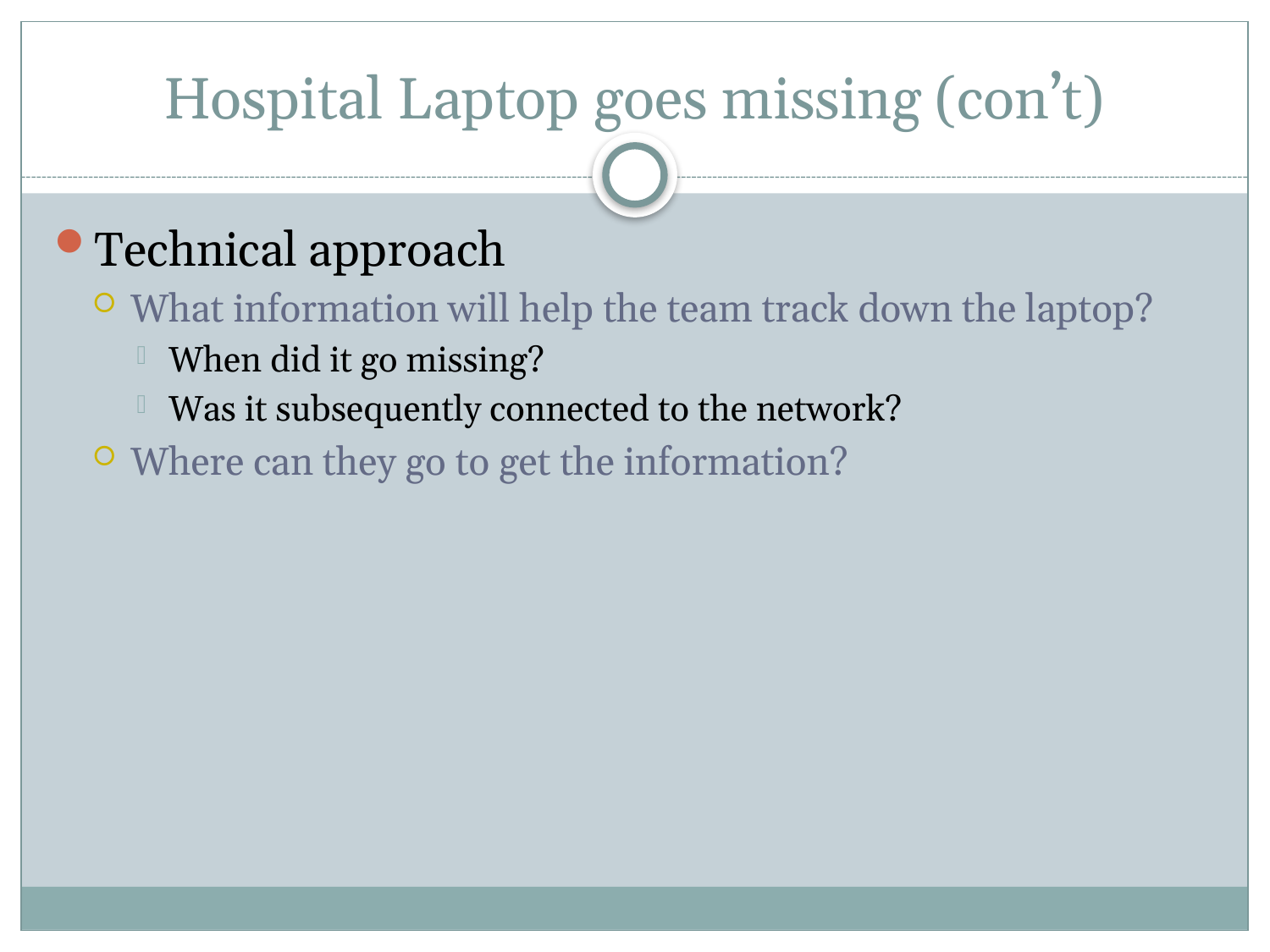

# Hospital Laptop goes missing (con’t)
Technical approach
What information will help the team track down the laptop?
When did it go missing?
Was it subsequently connected to the network?
Where can they go to get the information?